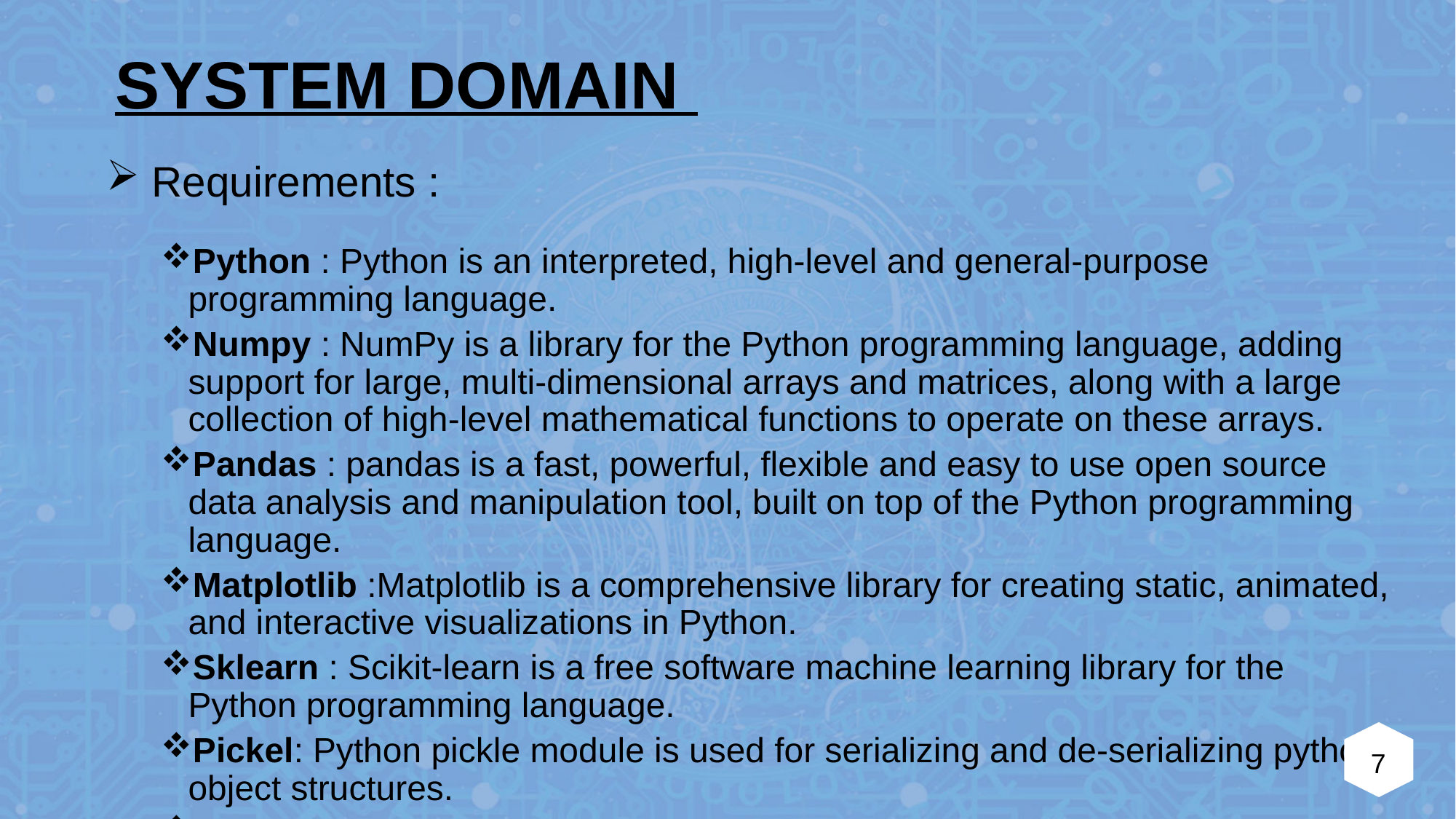

SYSTEM DOMAIN
 Requirements :

Python : Python is an interpreted, high-level and general-purpose programming language.
Numpy : NumPy is a library for the Python programming language, adding support for large, multi-dimensional arrays and matrices, along with a large collection of high-level mathematical functions to operate on these arrays.
Pandas : pandas is a fast, powerful, flexible and easy to use open source data analysis and manipulation tool, built on top of the Python programming language.
Matplotlib :Matplotlib is a comprehensive library for creating static, animated, and interactive visualizations in Python.
Sklearn : Scikit-learn is a free software machine learning library for the Python programming language.
Pickel: Python pickle module is used for serializing and de-serializing python object structures.
Flask: Flask is a web application framework written in Python. Flask is based on Werkzeug WSGI toolkit and Jinja2 template engine.

7